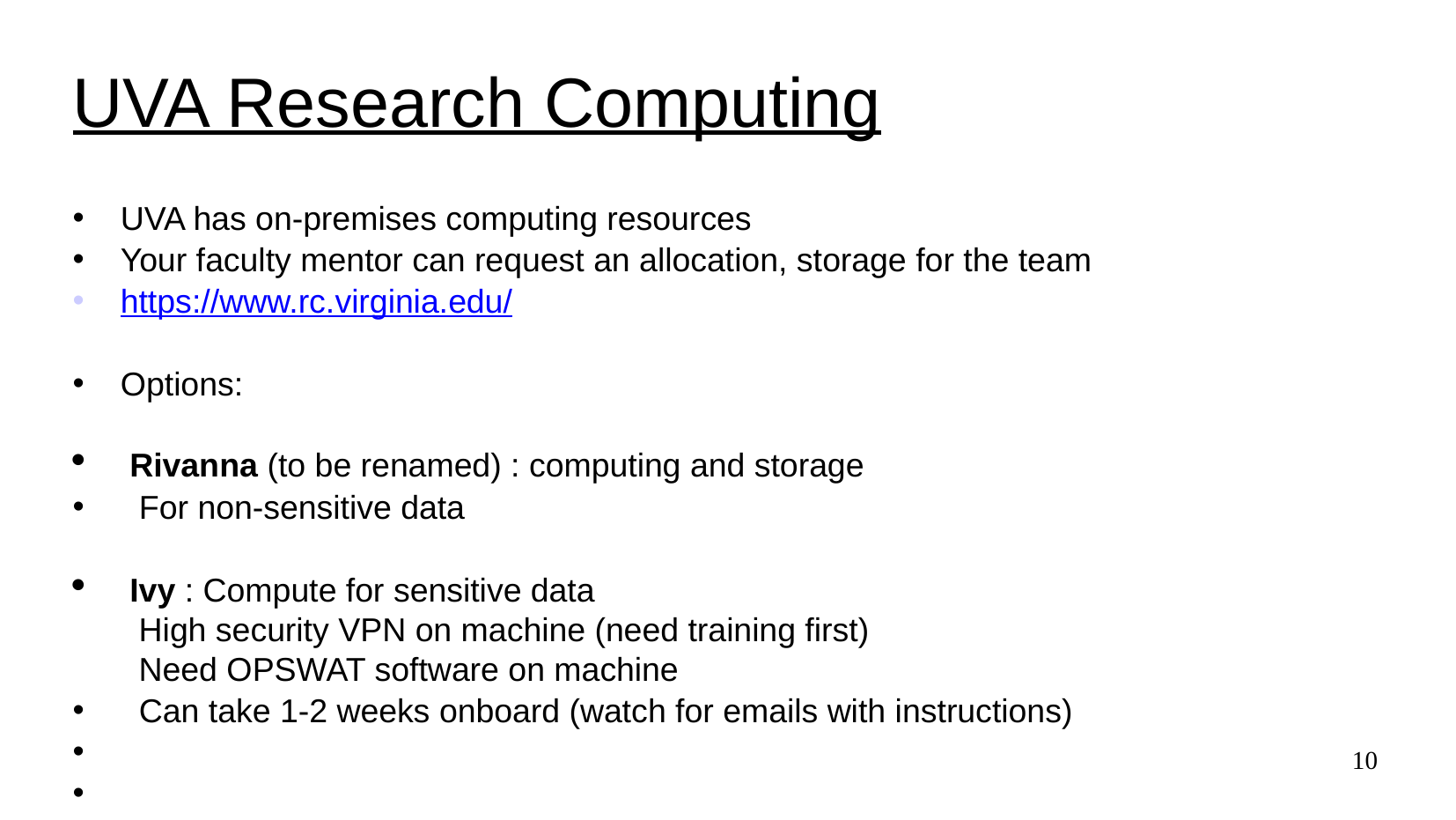

# UVA Research Computing
UVA has on-premises computing resources
Your faculty mentor can request an allocation, storage for the team
https://www.rc.virginia.edu/

Options:
 Rivanna (to be renamed) : computing and storage
  For non-sensitive data

 Ivy : Compute for sensitive data
  High security VPN on machine (need training first)
  Need OPSWAT software on machine
  Can take 1-2 weeks onboard (watch for emails with instructions)

10